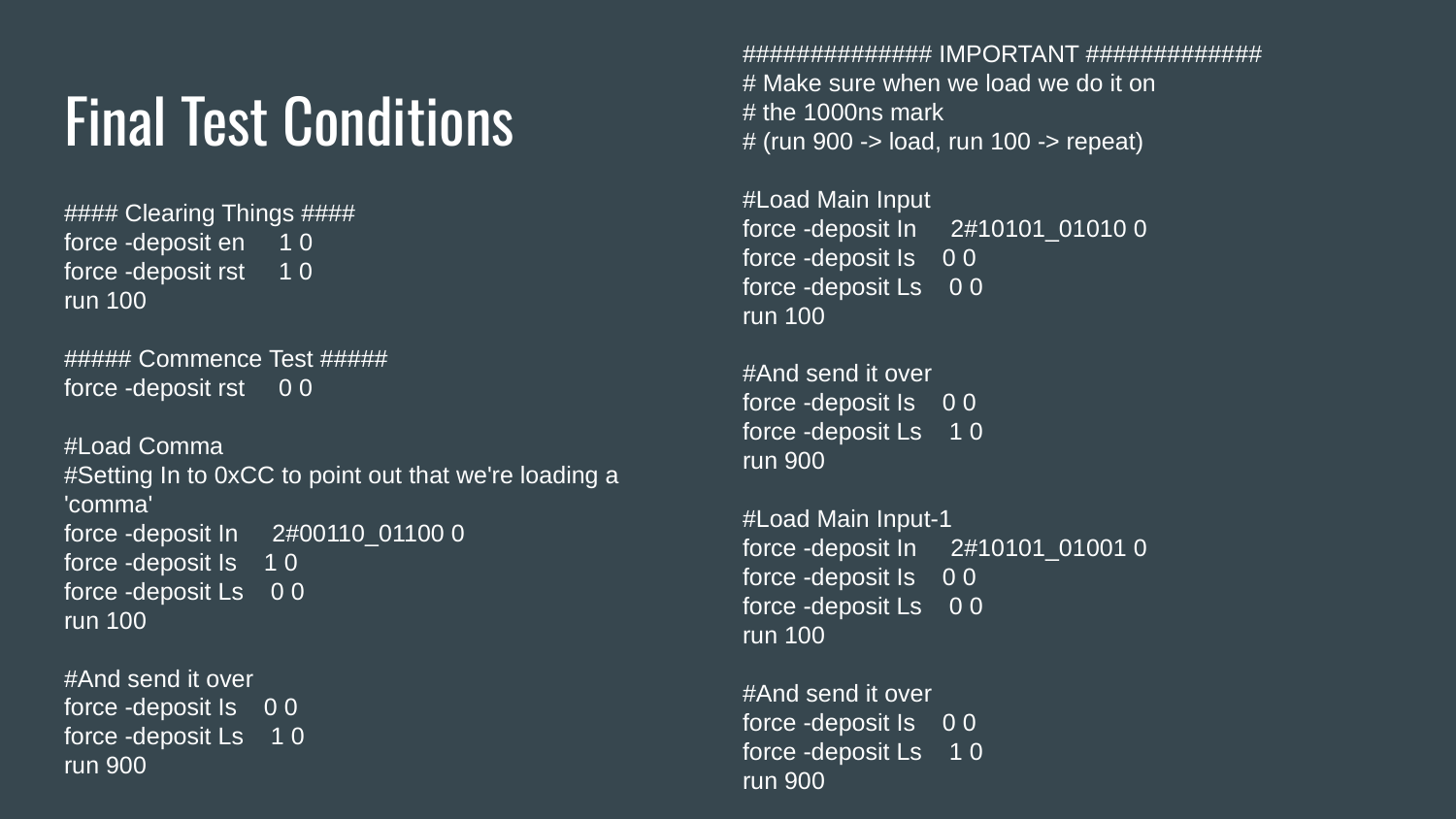

############## IMPORTANT #############
# Make sure when we load we do it on
# the 1000ns mark
# (run 900 -> load, run 100 -> repeat)

#Load Main Input
force -deposit In     2#10101_01010 0
force -deposit Is    0 0
force -deposit Ls    0 0
run 100

#And send it over
force -deposit Is    0 0
force -deposit Ls    1 0
run 900

#Load Main Input-1
force -deposit In     2#10101_01001 0
force -deposit Is    0 0
force -deposit Ls    0 0
run 100

#And send it over
force -deposit Is    0 0
force -deposit Ls    1 0
run 900
# Final Test Conditions
#### Clearing Things ####
force -deposit en     1 0
force -deposit rst     1 0
run 100

##### Commence Test #####
force -deposit rst     0 0

#Load Comma
#Setting In to 0xCC to point out that we're loading a 'comma'
force -deposit In     2#00110_01100 0
force -deposit Is    1 0
force -deposit Ls    0 0
run 100

#And send it over
force -deposit Is    0 0
force -deposit Ls    1 0
run 900